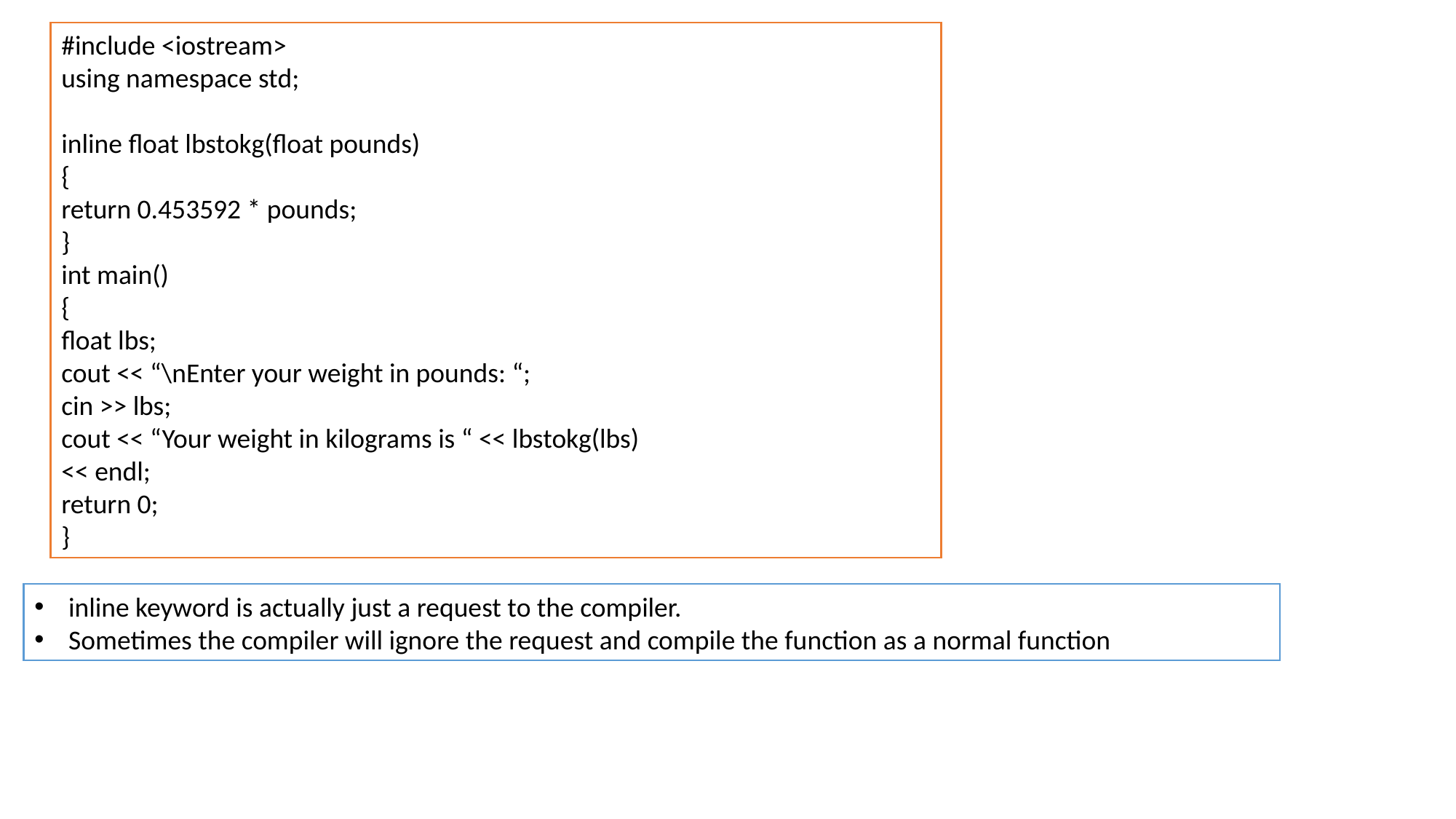

#include <iostream>
using namespace std;

inline float lbstokg(float pounds)
{
return 0.453592 * pounds;
}
int main()
{
float lbs;
cout << “\nEnter your weight in pounds: “;
cin >> lbs;
cout << “Your weight in kilograms is “ << lbstokg(lbs)
<< endl;
return 0;
}
inline keyword is actually just a request to the compiler.
Sometimes the compiler will ignore the request and compile the function as a normal function